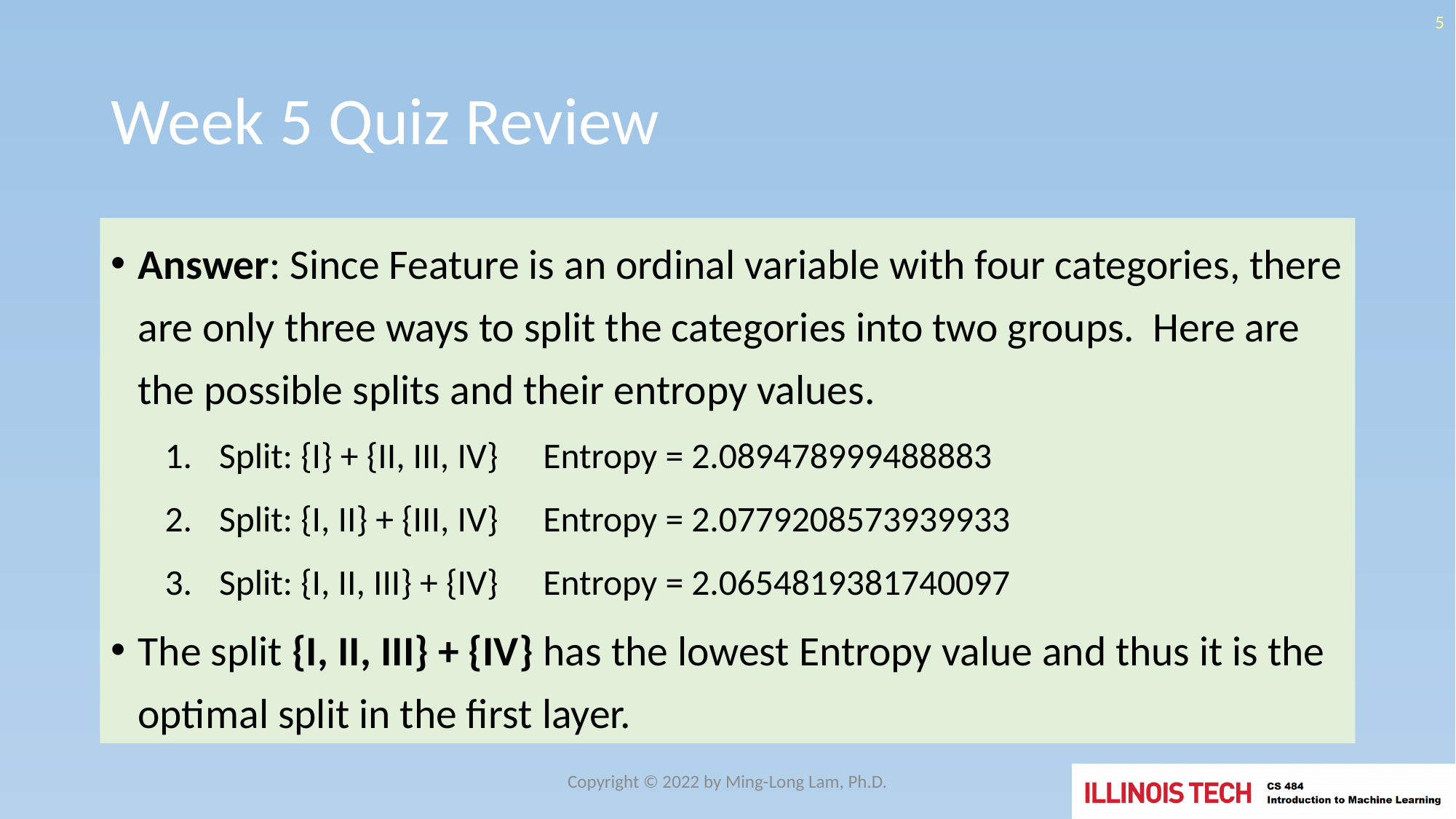

5
# Week 5 Quiz Review
Answer: Since Feature is an ordinal variable with four categories, there are only three ways to split the categories into two groups.  Here are the possible splits and their entropy values.
Split: {I} + {II, III, IV}	Entropy = 2.089478999488883
Split: {I, II} + {III, IV}	Entropy = 2.0779208573939933
Split: {I, II, III} + {IV}	Entropy = 2.0654819381740097
The split {I, II, III} + {IV} has the lowest Entropy value and thus it is the optimal split in the first layer.
Copyright © 2022 by Ming-Long Lam, Ph.D.